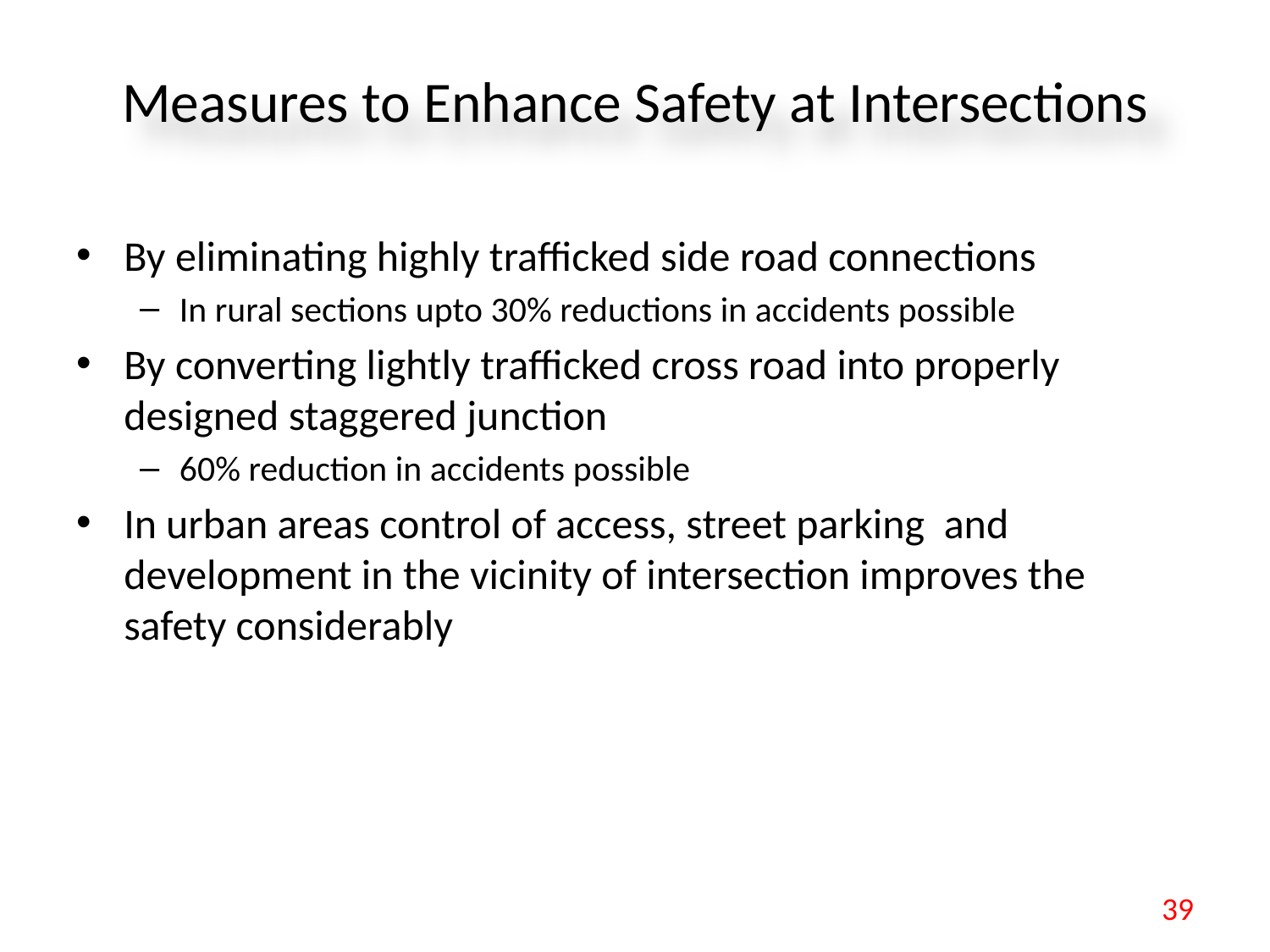

# Measures to Enhance Safety at Intersections
By eliminating highly trafficked side road connections
In rural sections upto 30% reductions in accidents possible
By converting lightly trafficked cross road into properly designed staggered junction
60% reduction in accidents possible
In urban areas control of access, street parking  and development in the vicinity of intersection improves the safety considerably
39